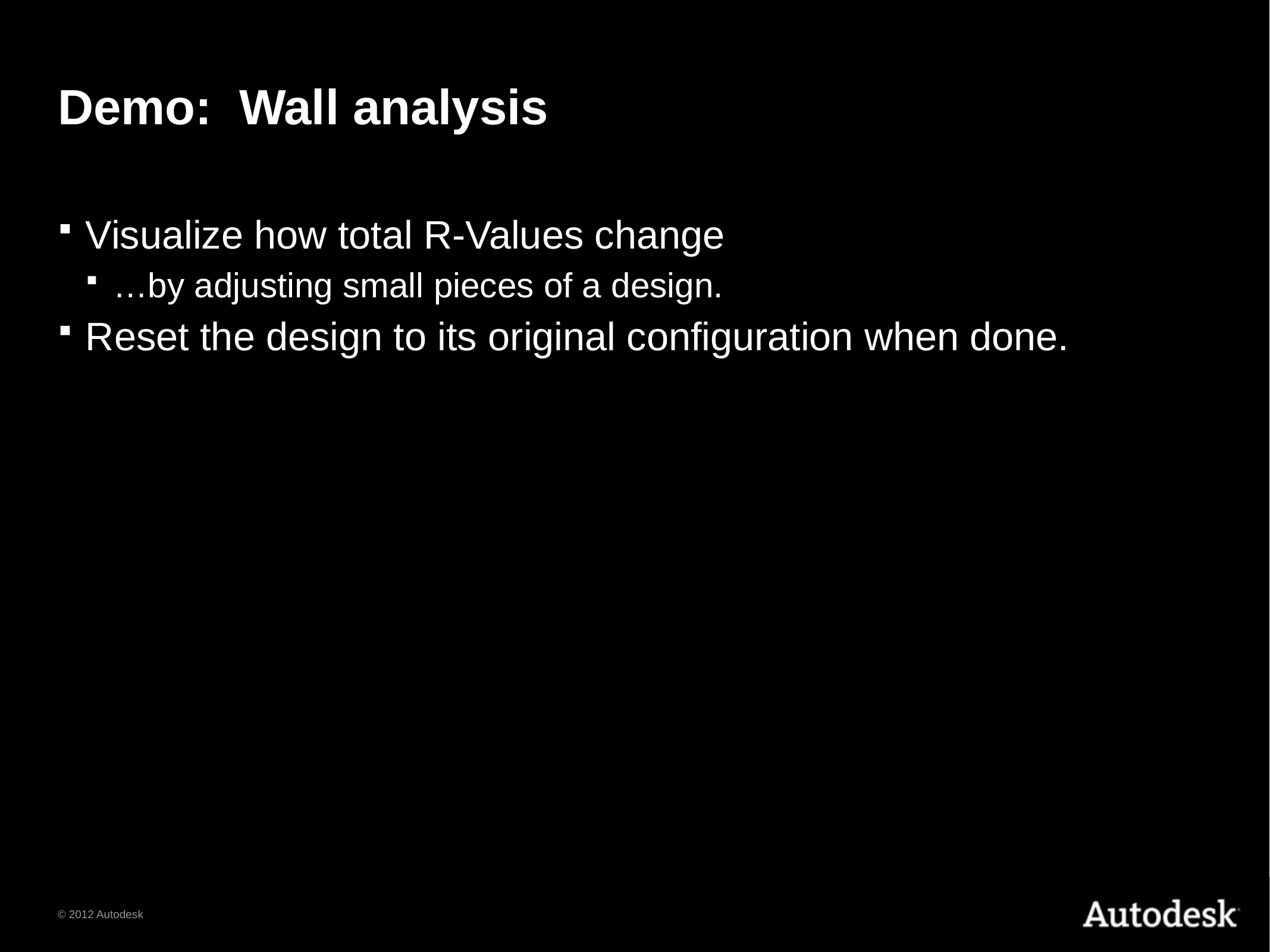

# Demo:  Wall analysis
Visualize how total R-Values change
…by adjusting small pieces of a design.
Reset the design to its original configuration when done.